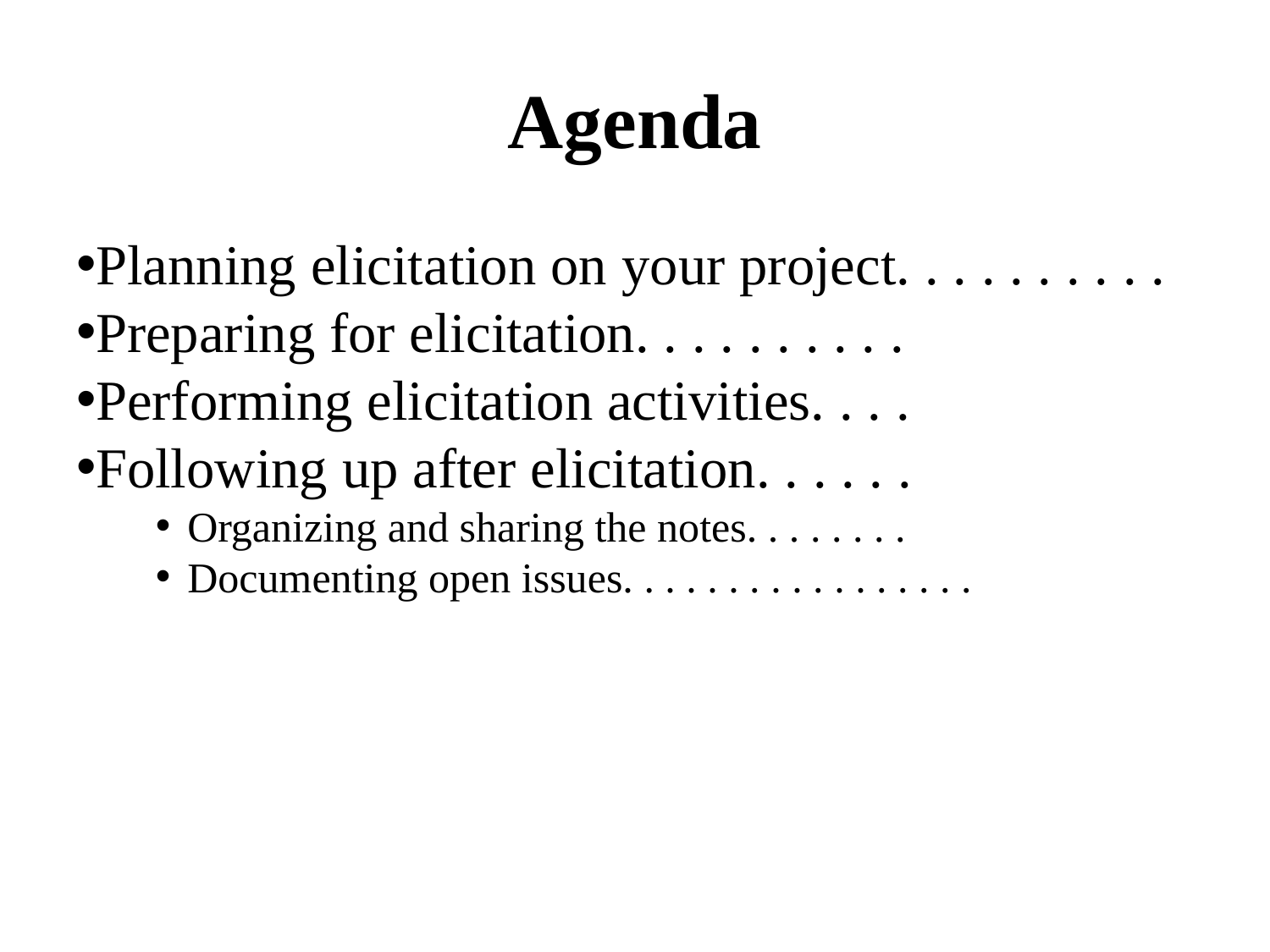

# Agenda
Planning elicitation on your project. . . . . . . . . .
Preparing for elicitation. . . . . . . . . .
Performing elicitation activities. . . .
Following up after elicitation. . . . . .
Organizing and sharing the notes. . . . . . . .
Documenting open issues. . . . . . . . . . . . . . . . .